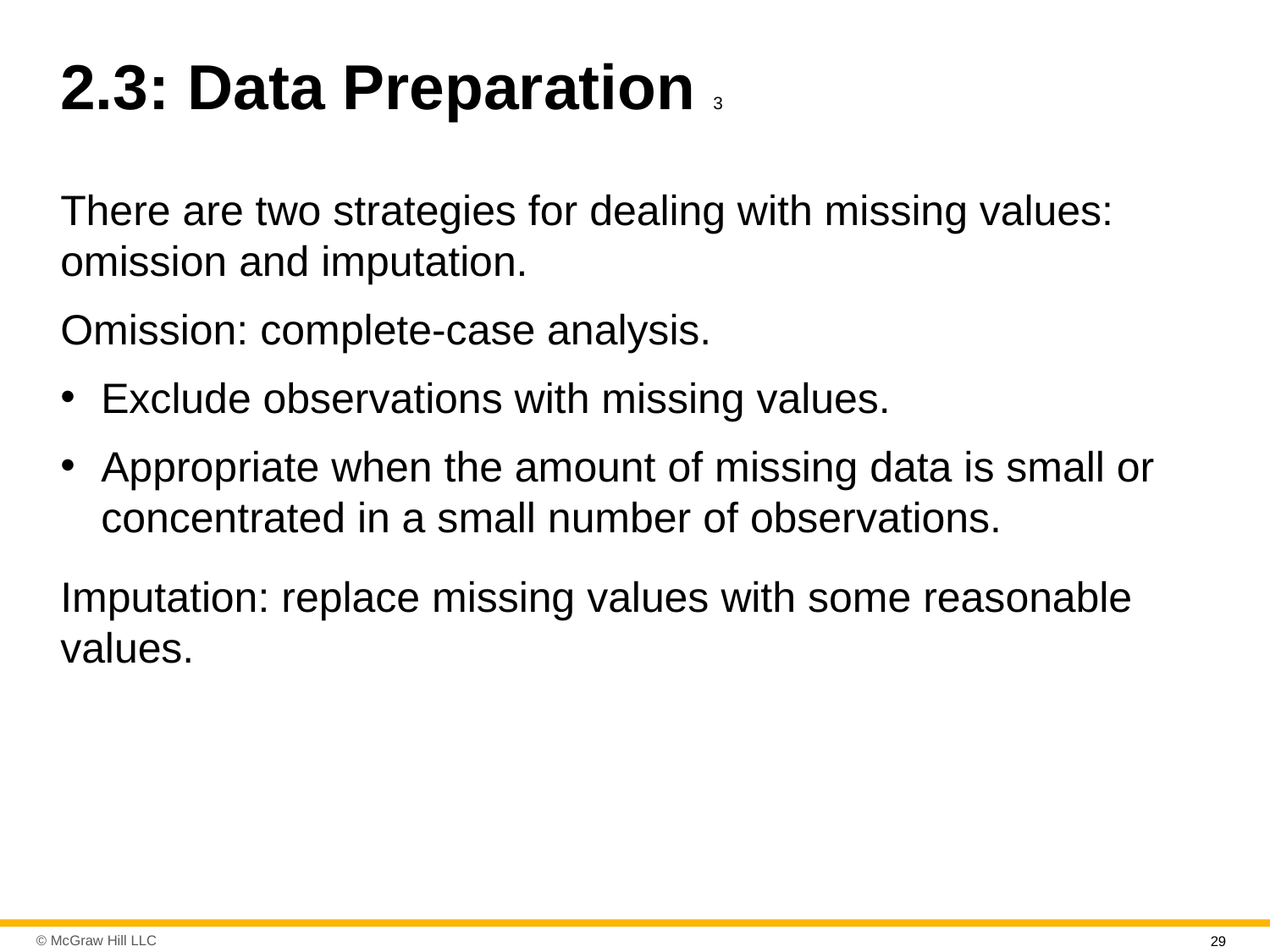

# 2.3: Data Preparation 3
There are two strategies for dealing with missing values: omission and imputation.
Omission: complete-case analysis.
Exclude observations with missing values.
Appropriate when the amount of missing data is small or concentrated in a small number of observations.
Imputation: replace missing values with some reasonable values.
29